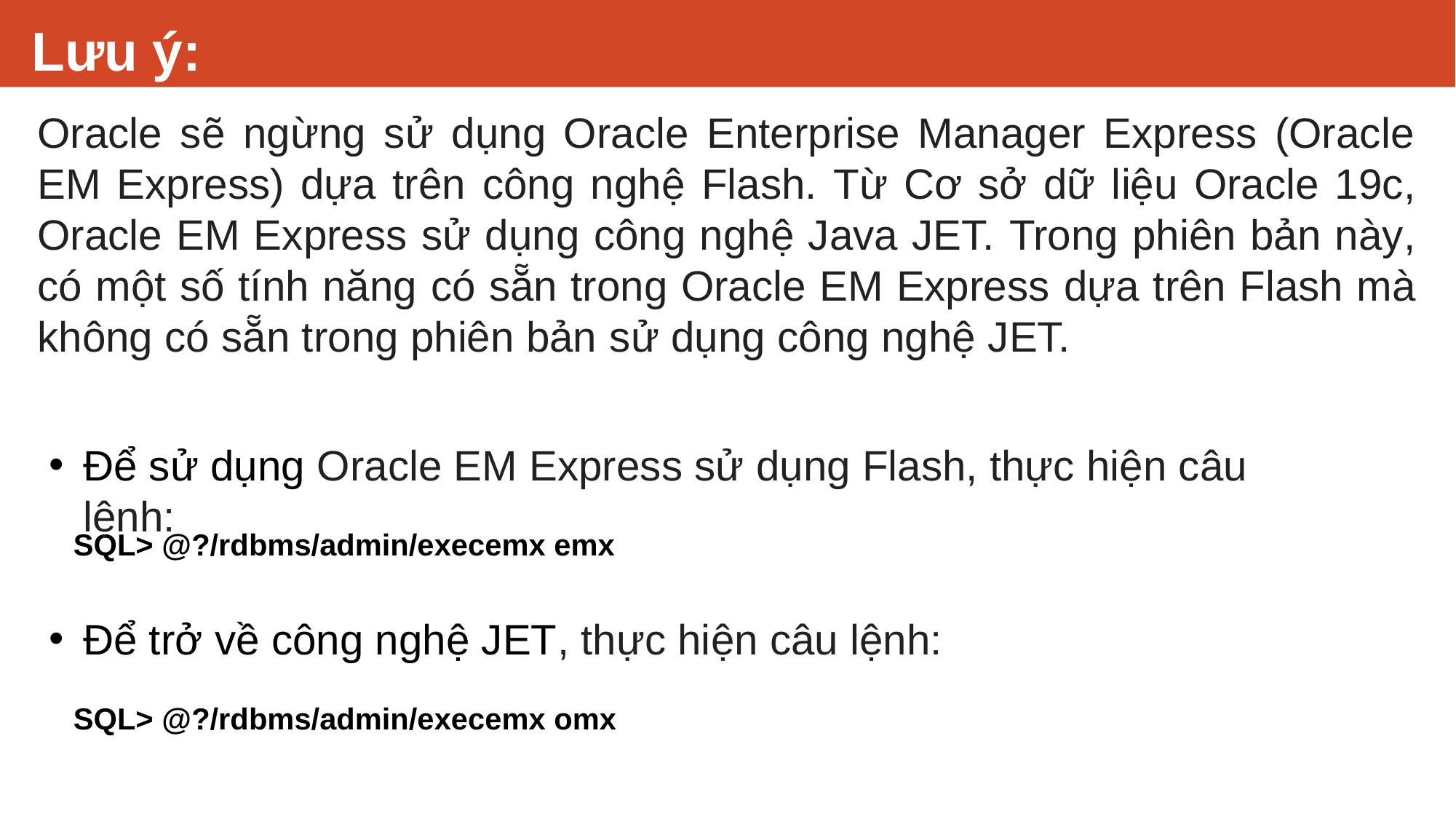

# Lưu ý:
Oracle sẽ ngừng sử dụng Oracle Enterprise Manager Express (Oracle EM Express) dựa trên công nghệ Flash. Từ Cơ sở dữ liệu Oracle 19c, Oracle EM Express sử dụng công nghệ Java JET. Trong phiên bản này, có một số tính năng có sẵn trong Oracle EM Express dựa trên Flash mà không có sẵn trong phiên bản sử dụng công nghệ JET.
Để sử dụng Oracle EM Express sử dụng Flash, thực hiện câu lệnh:
SQL> @?/rdbms/admin/execemx emx
Để trở về công nghệ JET, thực hiện câu lệnh:
SQL> @?/rdbms/admin/execemx omx